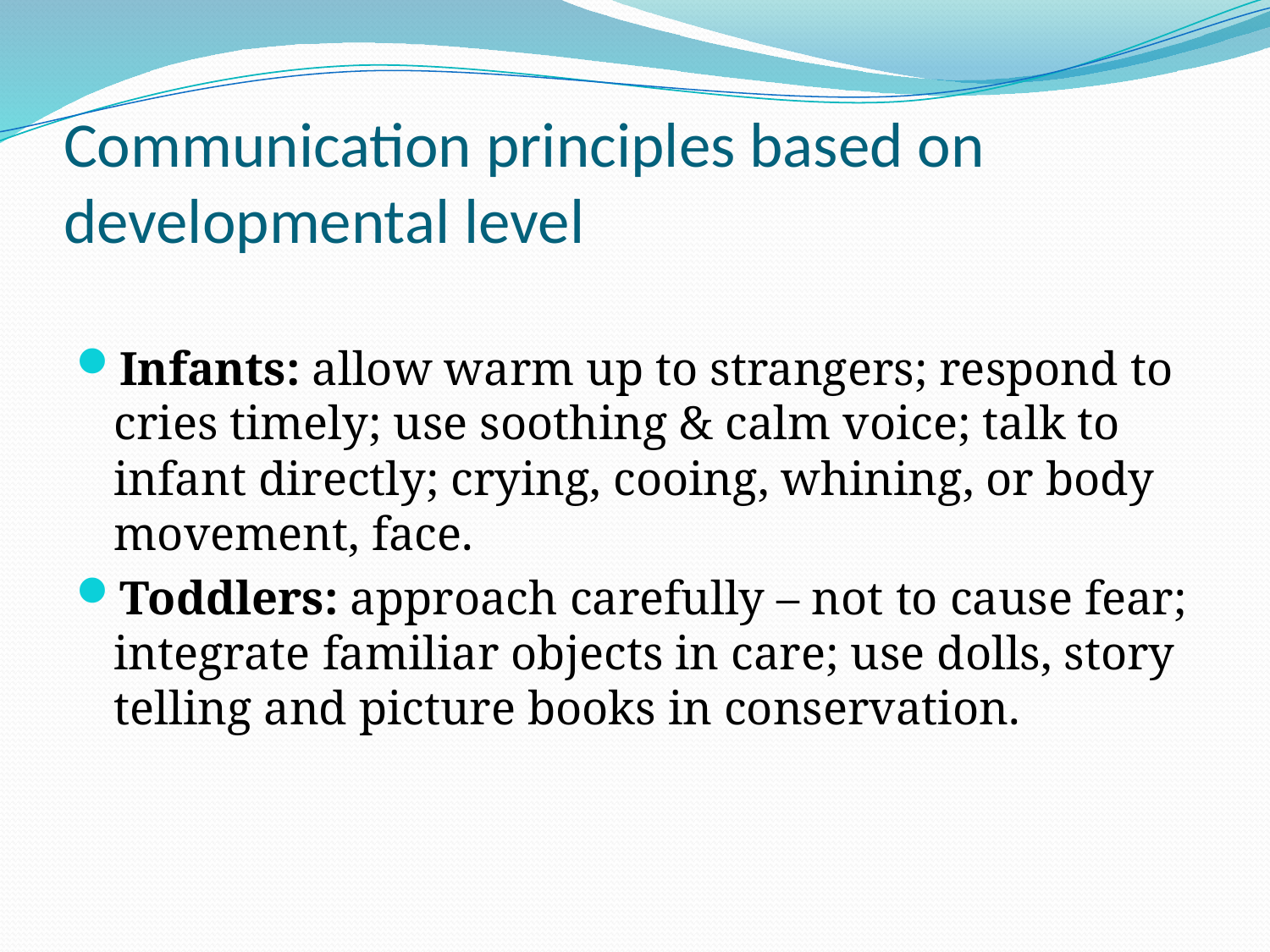

# Communication principles based on developmental level

Infants: allow warm up to strangers; respond to cries timely; use soothing & calm voice; talk to infant directly; crying, cooing, whining, or body movement, face.
Toddlers: approach carefully – not to cause fear; integrate familiar objects in care; use dolls, story telling and picture books in conservation.